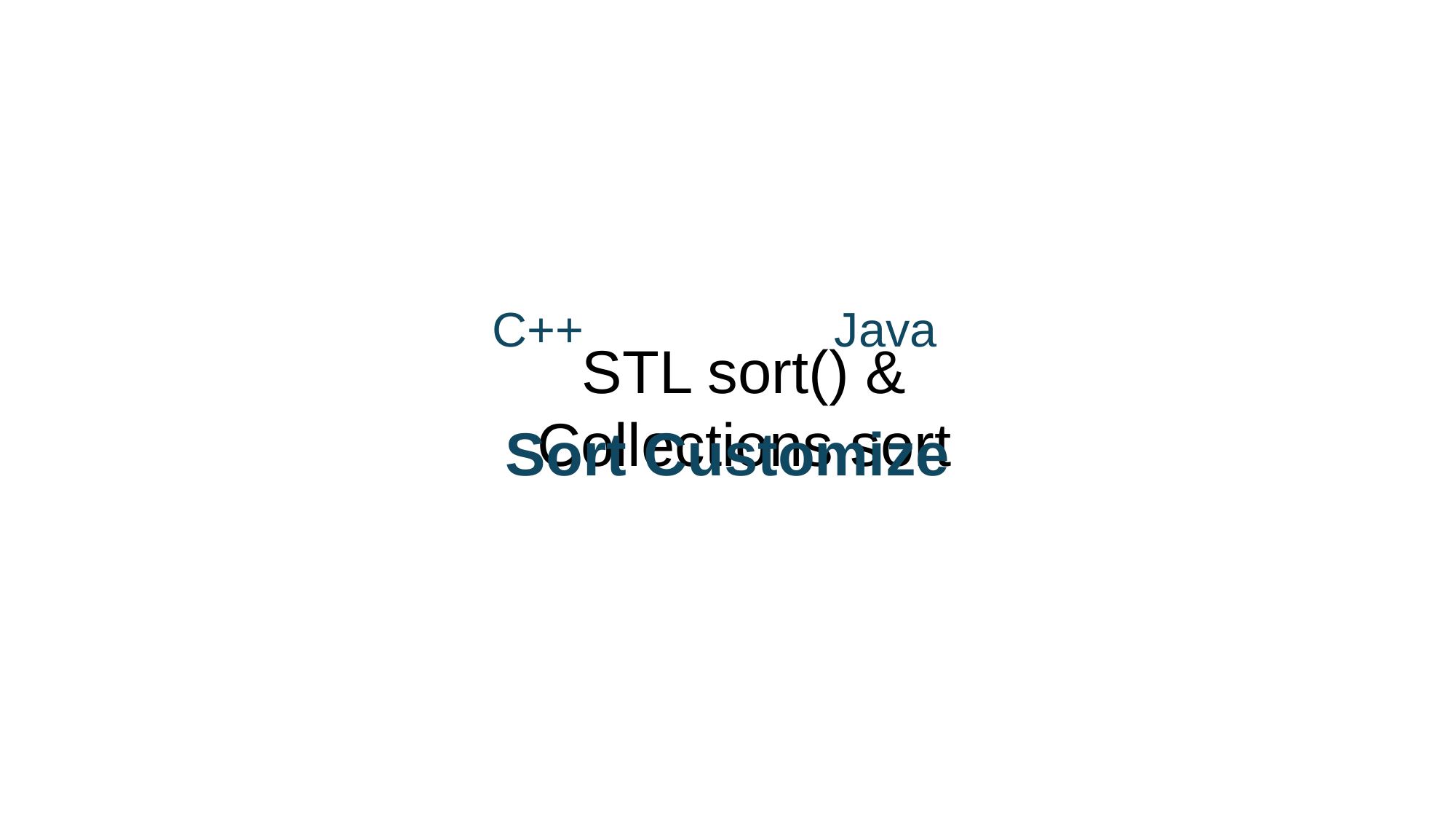

C++
Java
STL sort() & Collections.sort
Sort Customize